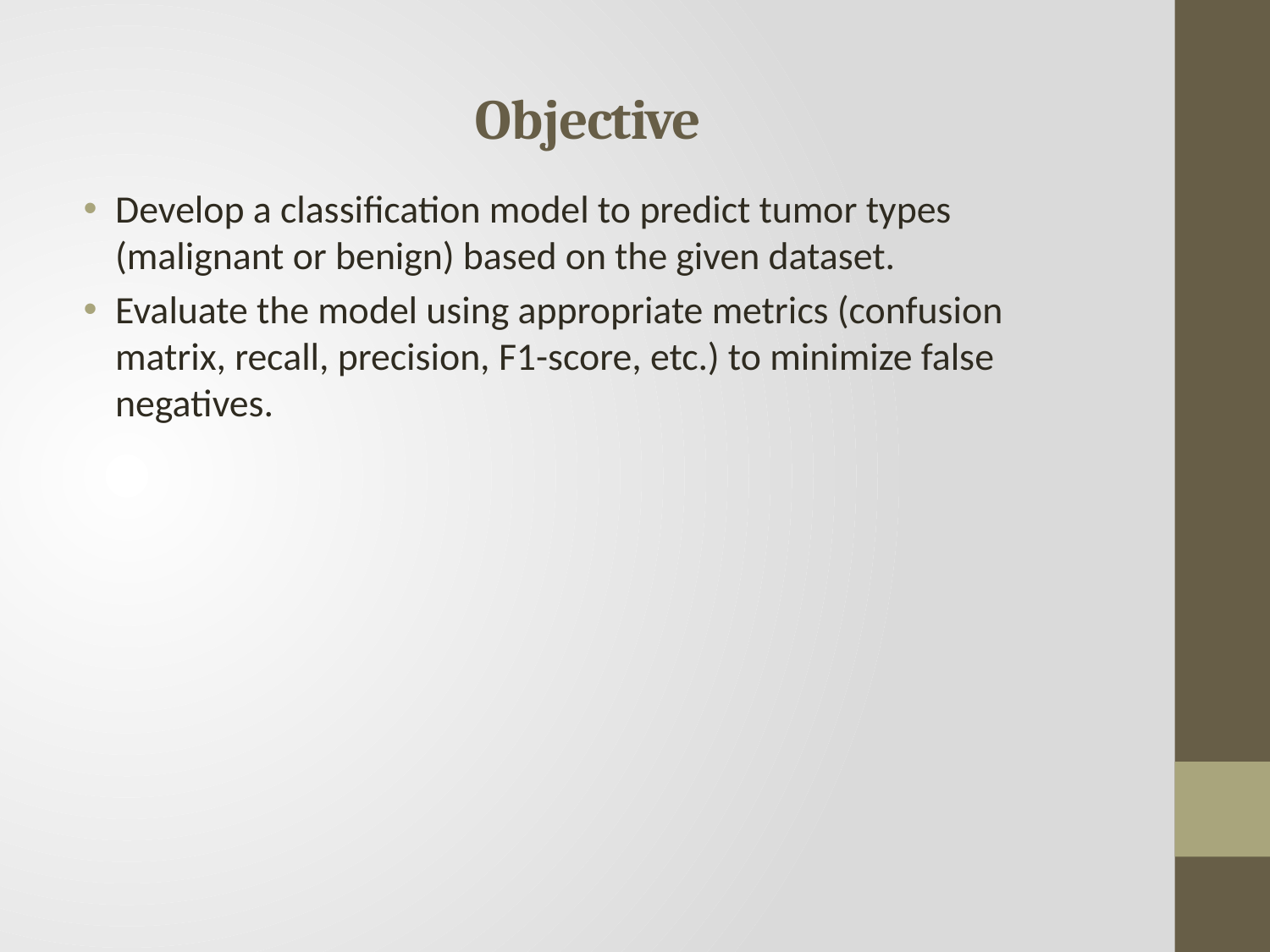

Objective
Develop a classification model to predict tumor types (malignant or benign) based on the given dataset.
Evaluate the model using appropriate metrics (confusion matrix, recall, precision, F1-score, etc.) to minimize false negatives.